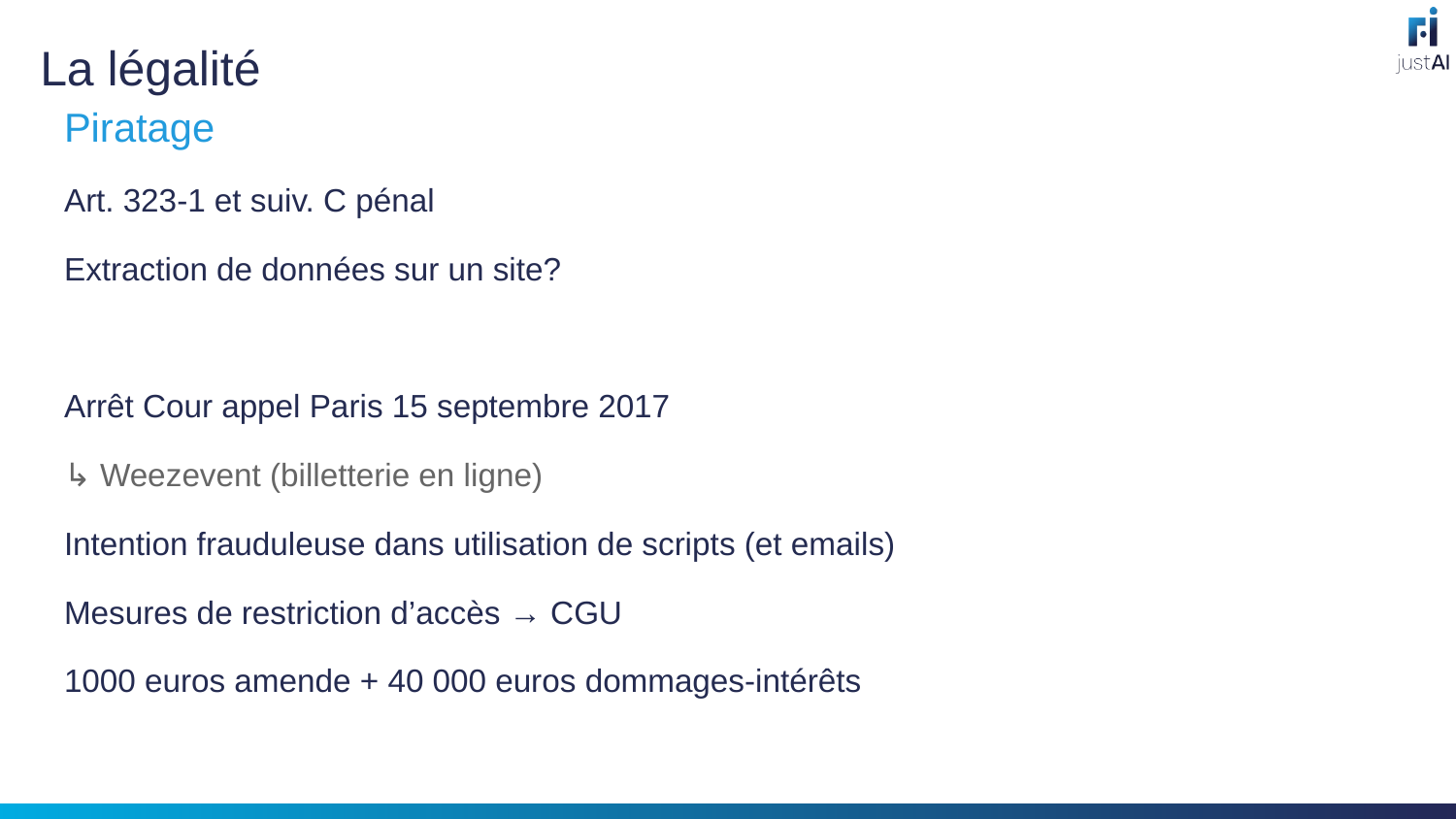

# La légalité
Piratage
Art. 323-1 et suiv. C pénal
Extraction de données sur un site?

Arrêt Cour appel Paris 15 septembre 2017
↳ Weezevent (billetterie en ligne)
Intention frauduleuse dans utilisation de scripts (et emails)
Mesures de restriction d’accès → CGU
1000 euros amende + 40 000 euros dommages-intérêts